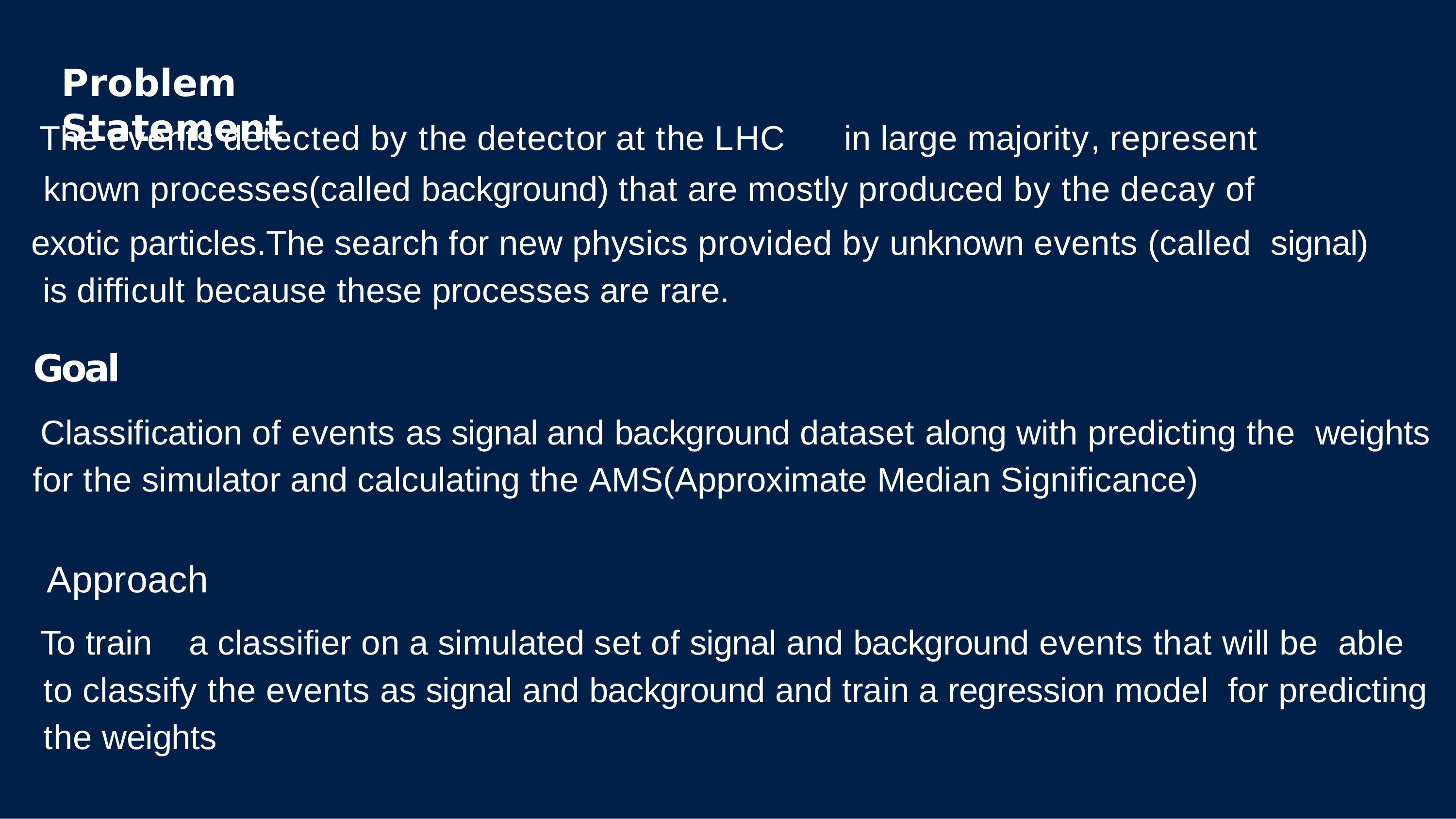

# Problem Statement
The events detected by the detector at the LHC	in large majority, represent  known processes(called background) that are mostly produced by the decay of
exotic particles.The search for new physics provided by unknown events (called  signal) is difficult because these processes are rare.

Goal
Classification of events as signal and background dataset along with predicting the  weights for the simulator and calculating the AMS(Approximate Median Significance)

Approach
To train	a classifier on a simulated set of signal and background events that will be  able to classify the events as signal and background and train a regression model  for predicting the weights